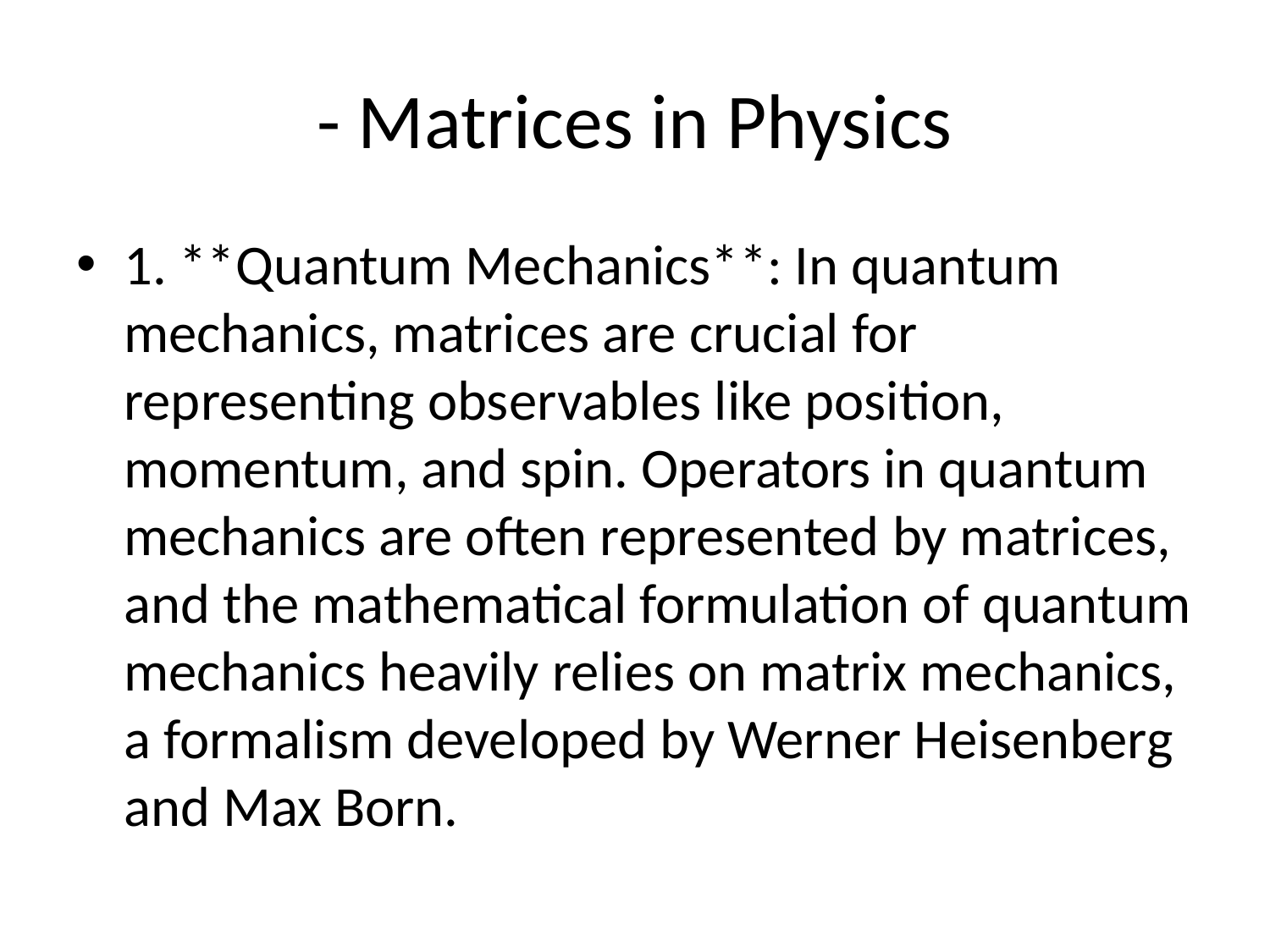

# - Matrices in Physics
1. **Quantum Mechanics**: In quantum mechanics, matrices are crucial for representing observables like position, momentum, and spin. Operators in quantum mechanics are often represented by matrices, and the mathematical formulation of quantum mechanics heavily relies on matrix mechanics, a formalism developed by Werner Heisenberg and Max Born.